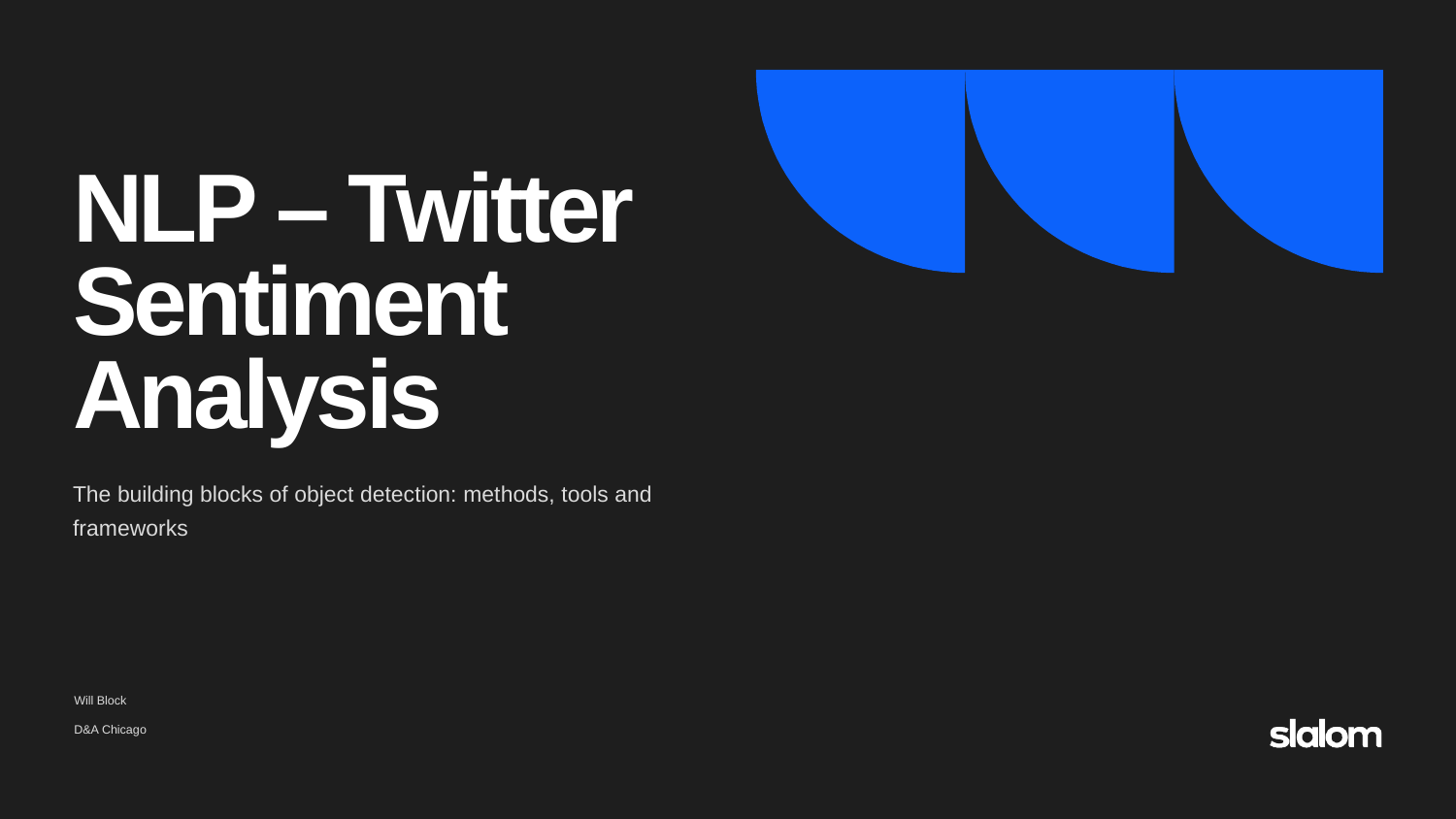

# NLP – Twitter Sentiment Analysis
The building blocks of object detection: methods, tools and frameworks
Will Block
D&A Chicago